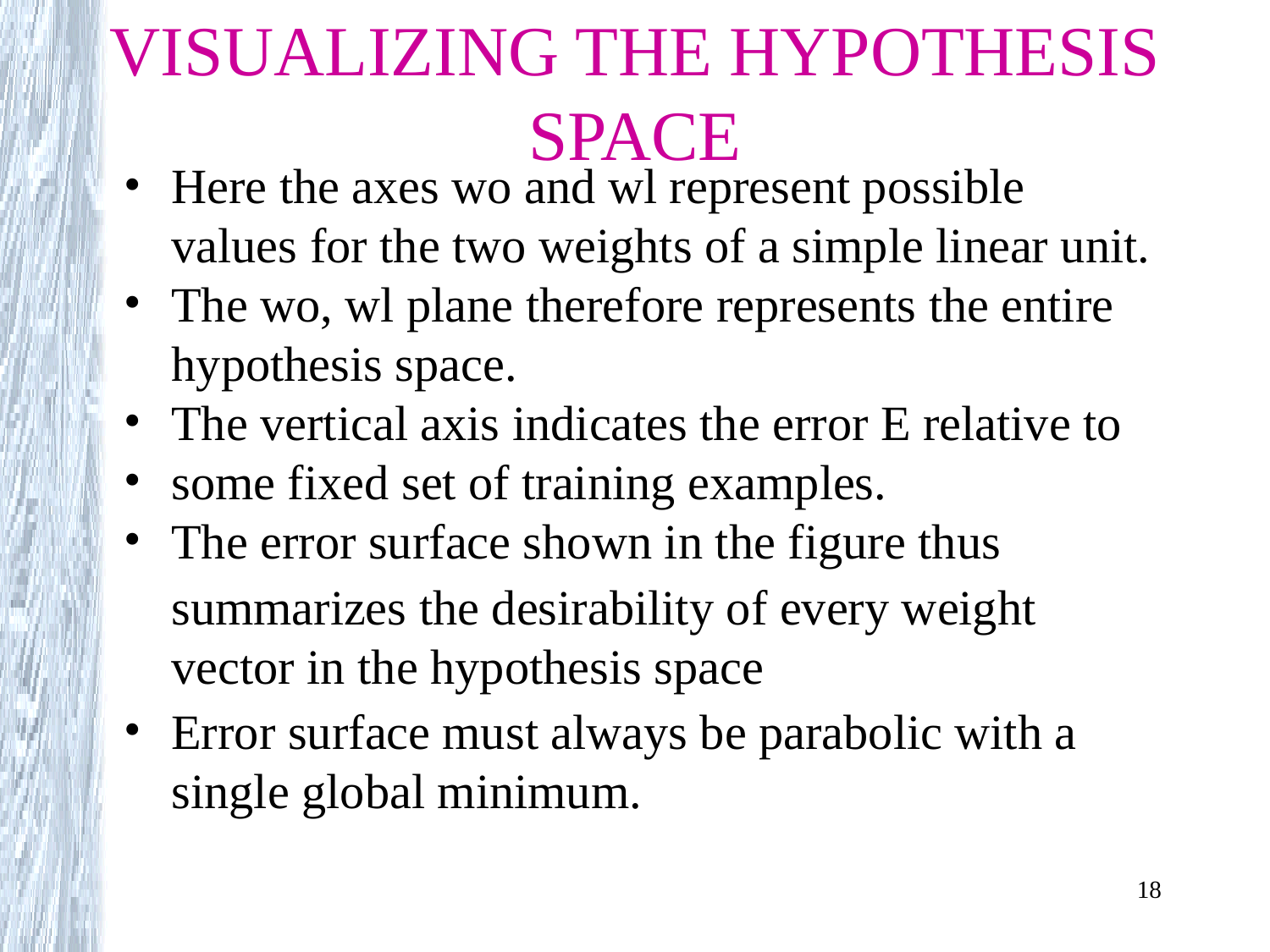

# VISUALIZING THE HYPOTHESIS SPACE
Here the axes wo and wl represent possible values for the two weights of a simple linear unit.
The wo, wl plane therefore represents the entire hypothesis space.
The vertical axis indicates the error E relative to
some fixed set of training examples.
The error surface shown in the figure thus
summarizes the desirability of every weight vector in the hypothesis space
Error surface must always be parabolic with a single global minimum.

18